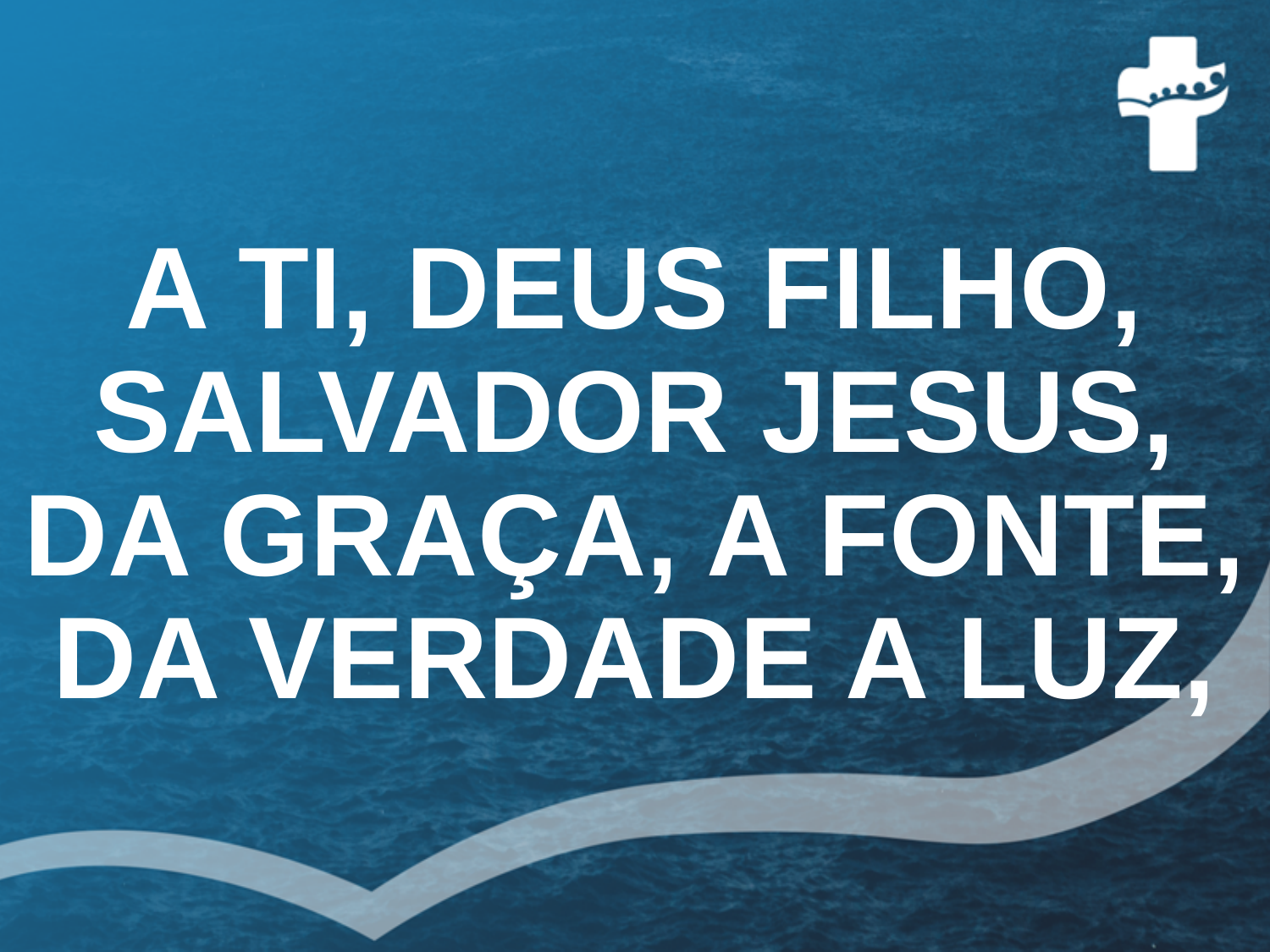

# A TI, DEUS FILHO, SALVADOR JESUS, DA GRAÇA, A FONTE, DA VERDADE A LUZ,